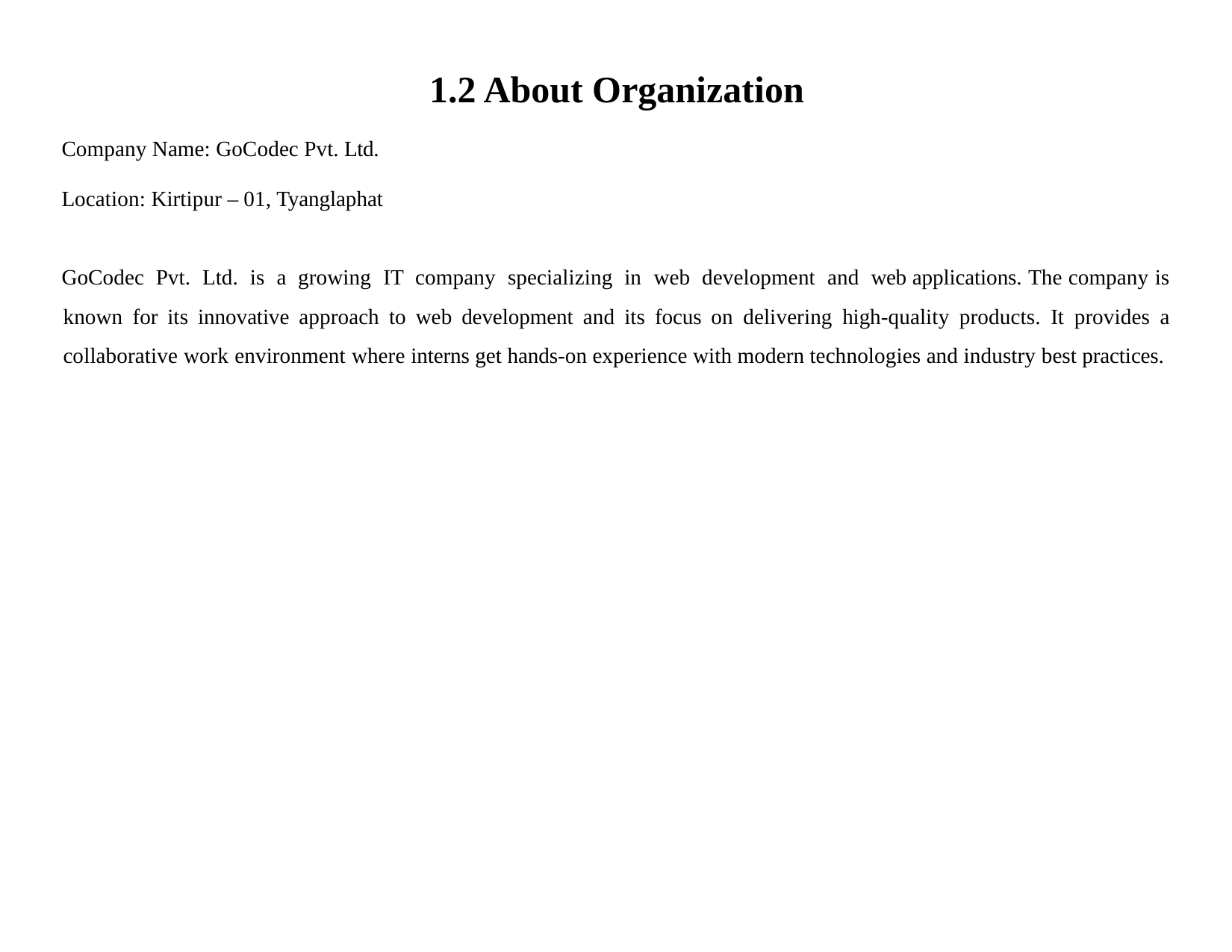

1.2 About Organization
Company Name: GoCodec Pvt. Ltd.
Location: Kirtipur – 01, Tyanglaphat

GoCodec Pvt. Ltd. is a growing IT company specializing in web development and web applications. The company is known for its innovative approach to web development and its focus on delivering high-quality products. It provides a collaborative work environment where interns get hands-on experience with modern technologies and industry best practices.